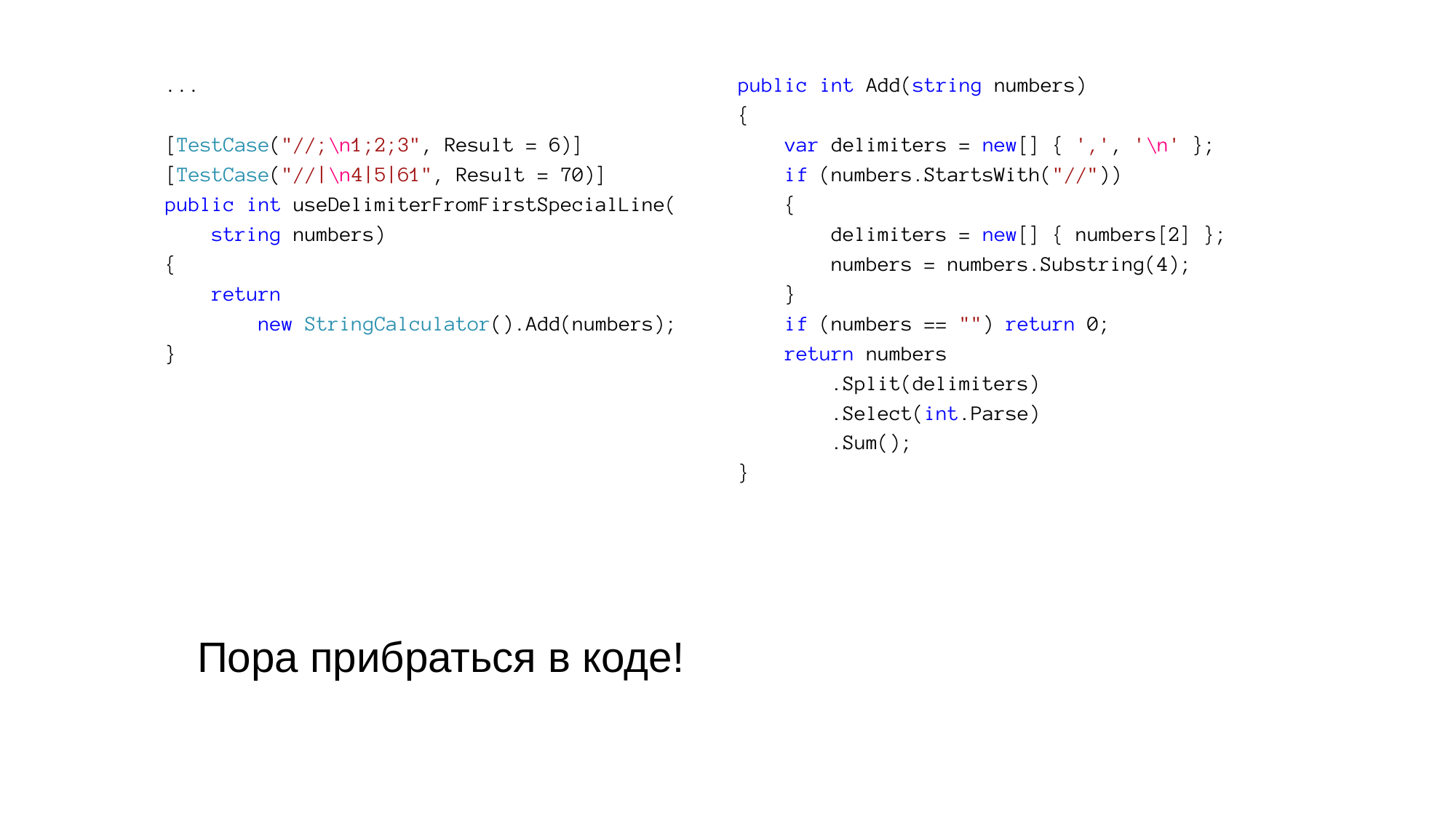

...

[TestCase("//;\n1;2;3", Result = 6)]
[TestCase("//|\n4|5|61", Result = 70)]
public int useDelimiterFromFirstSpecialLine(
    string numbers)
{
    return
        new StringCalculator().Add(numbers);
}

public int Add(string numbers)
{
    var delimiters = new[] { ',', '\n' };
    if (numbers.StartsWith("//"))
    {
        delimiters = new[] { numbers[2] };
        numbers = numbers.Substring(4);
    }
    if (numbers == "") return 0;
    return numbers
        .Split(delimiters)
        .Select(int.Parse)
        .Sum();
}

Пора прибраться в коде!